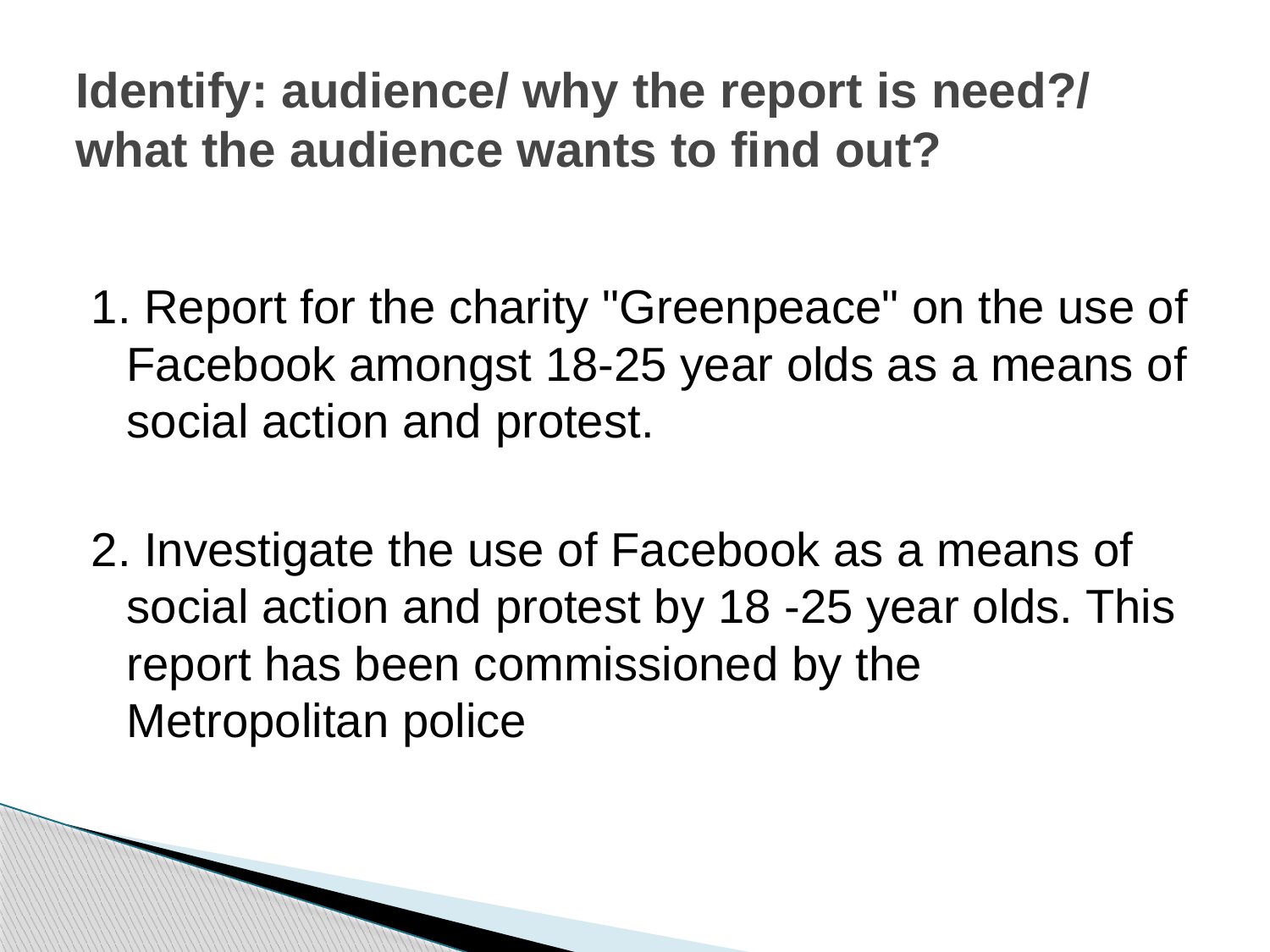

# Identify: audience/ why the report is need?/ what the audience wants to find out?

1. Report for the charity "Greenpeace" on the use of Facebook amongst 18-25 year olds as a means of social action and protest.

2. Investigate the use of Facebook as a means of social action and protest by 18 -25 year olds. This report has been commissioned by the Metropolitan police